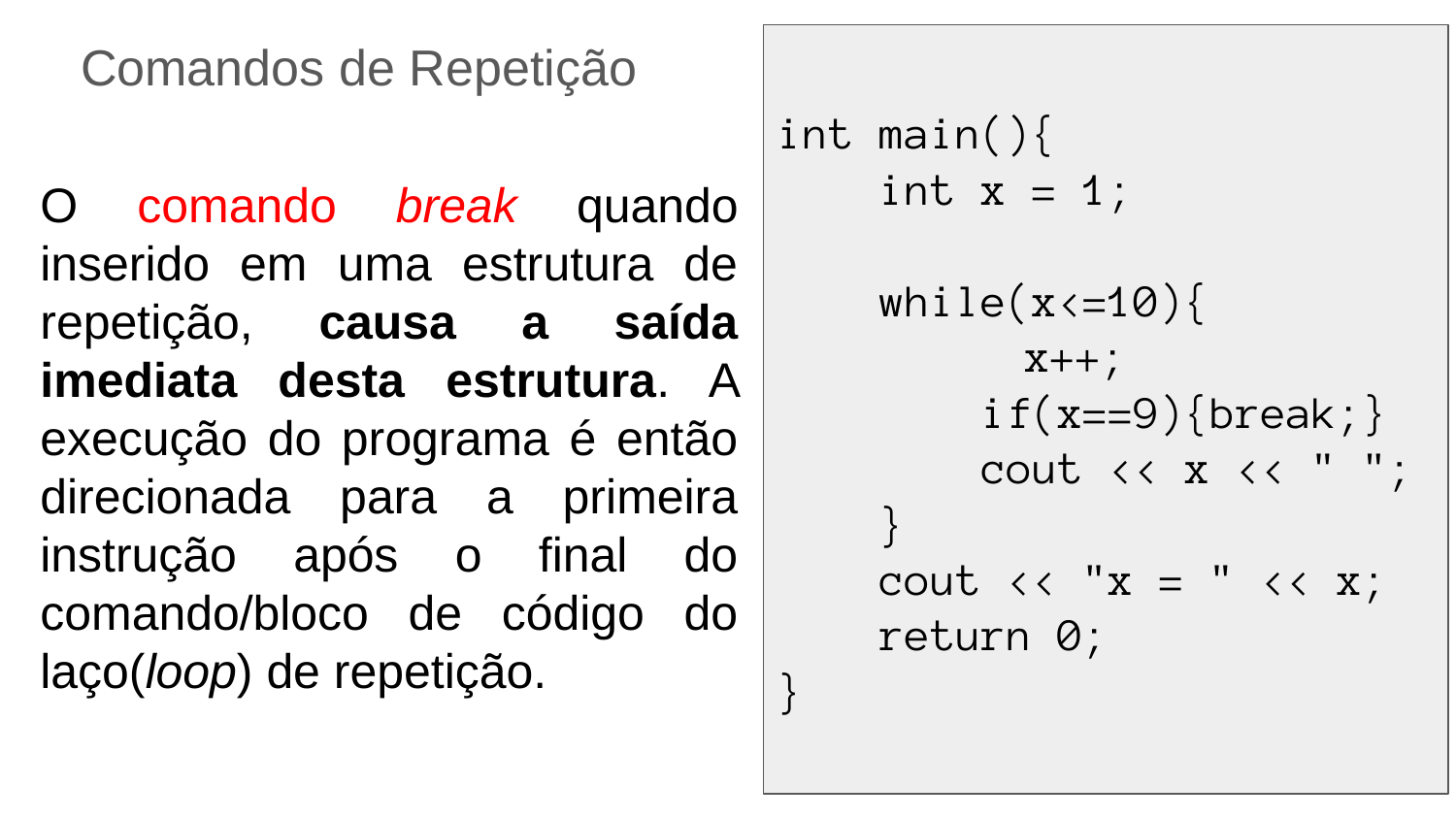

Comandos de Repetição
int main(){
    int x = 1;

    while(x<=10){
	    x++;
        if(x==9){break;}
        cout << x << " ";
    }
    cout << "x = " << x;
    return 0;
}
O comando break quando inserido em uma estrutura de repetição, causa a saída imediata desta estrutura. A execução do programa é então direcionada para a primeira instrução após o final do comando/bloco de código do laço(loop) de repetição.